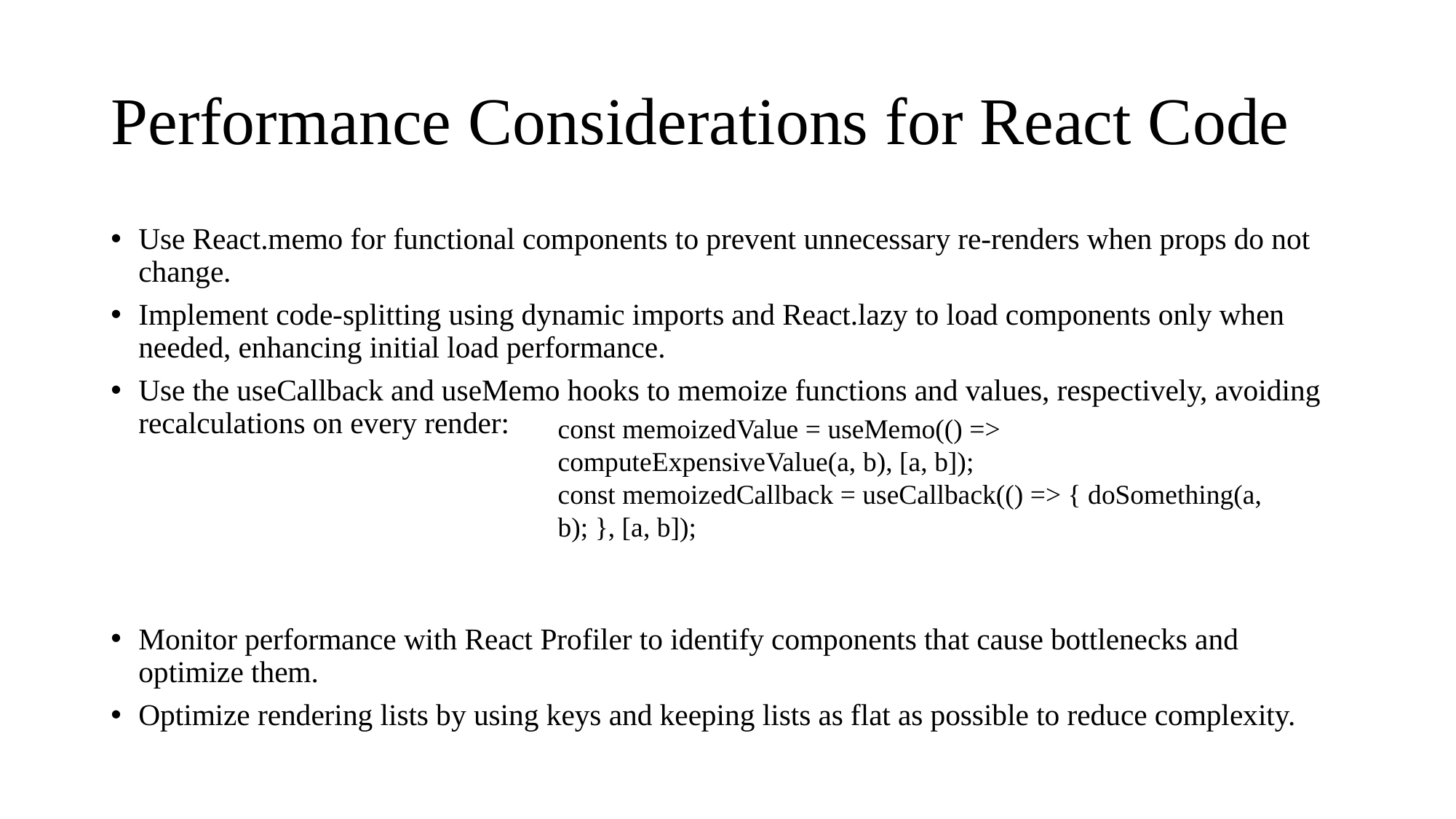

# Performance Considerations for React Code
Use React.memo for functional components to prevent unnecessary re-renders when props do not change.
Implement code-splitting using dynamic imports and React.lazy to load components only when needed, enhancing initial load performance.
Use the useCallback and useMemo hooks to memoize functions and values, respectively, avoiding recalculations on every render:

Monitor performance with React Profiler to identify components that cause bottlenecks and optimize them.
Optimize rendering lists by using keys and keeping lists as flat as possible to reduce complexity.

const memoizedValue = useMemo(() => computeExpensiveValue(a, b), [a, b]);
const memoizedCallback = useCallback(() => { doSomething(a, b); }, [a, b]);